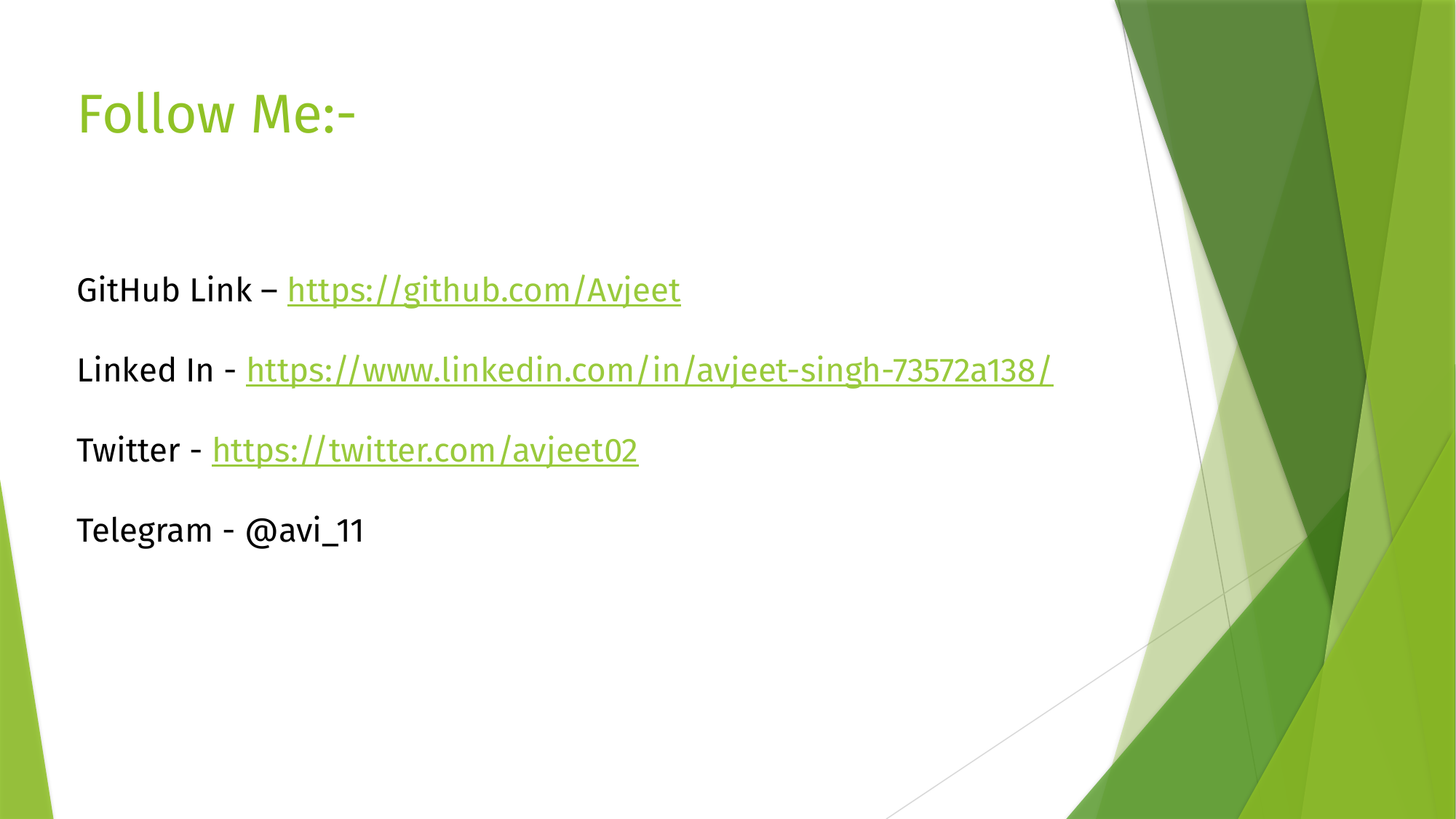

# Follow Me:-
GitHub Link – https://github.com/Avjeet

Linked In - https://www.linkedin.com/in/avjeet-singh-73572a138/

Twitter - https://twitter.com/avjeet02

Telegram - @avi_11